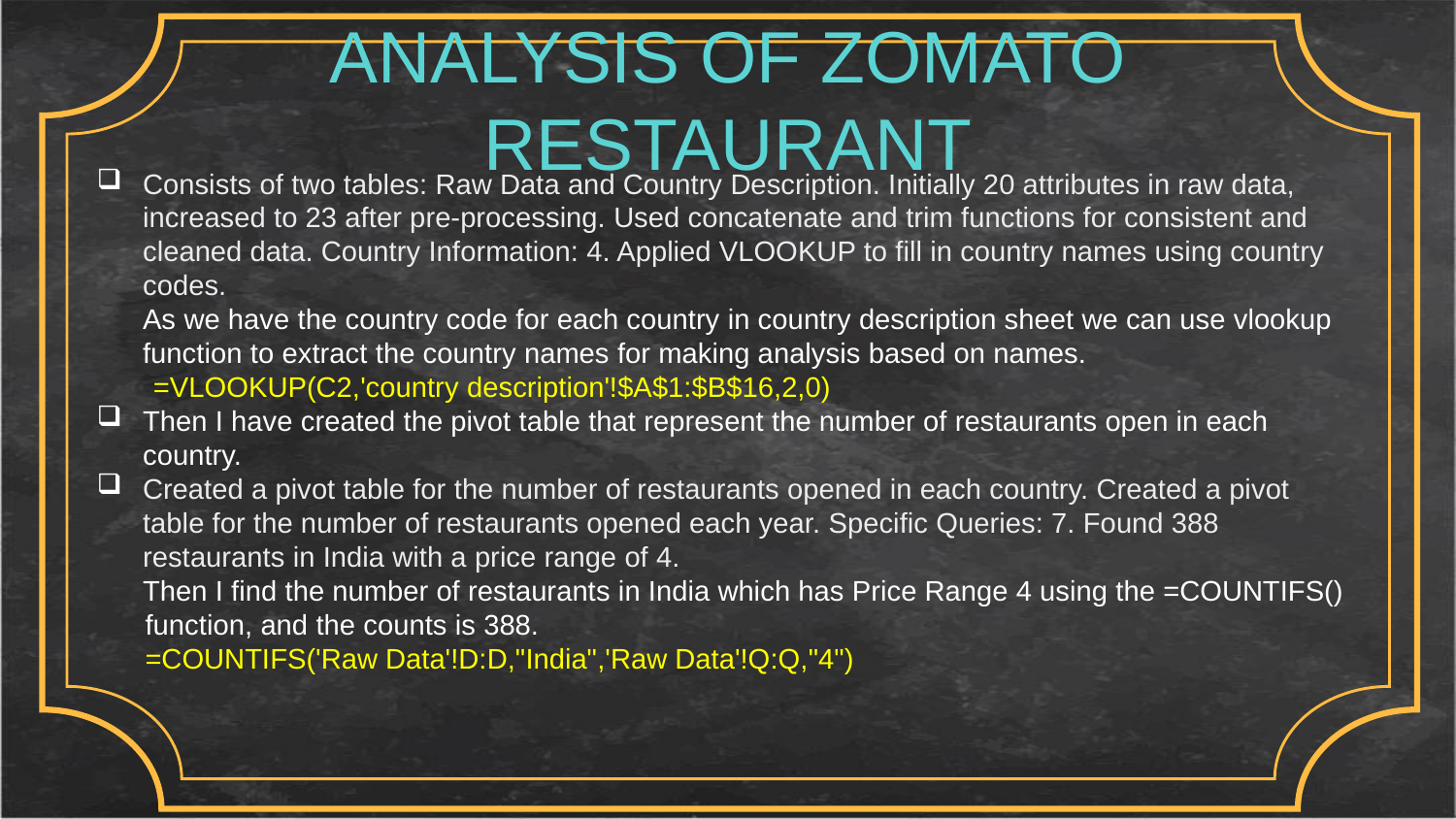

# ANALYSIS OF ZOMATO RESTAURANT
Consists of two tables: Raw Data and Country Description. Initially 20 attributes in raw data, increased to 23 after pre-processing. Used concatenate and trim functions for consistent and cleaned data. Country Information: 4. Applied VLOOKUP to fill in country names using country codes.
As we have the country code for each country in country description sheet we can use vlookup function to extract the country names for making analysis based on names.
       =VLOOKUP(C2,'country description'!$A$1:$B$16,2,0)
Then I have created the pivot table that represent the number of restaurants open in each country.
Created a pivot table for the number of restaurants opened in each country. Created a pivot table for the number of restaurants opened each year. Specific Queries: 7. Found 388 restaurants in India with a price range of 4.
Then I find the number of restaurants in India which has Price Range 4 using the =COUNTIFS()
      function, and the counts is 388.
      =COUNTIFS('Raw Data'!D:D,"India",'Raw Data'!Q:Q,"4")